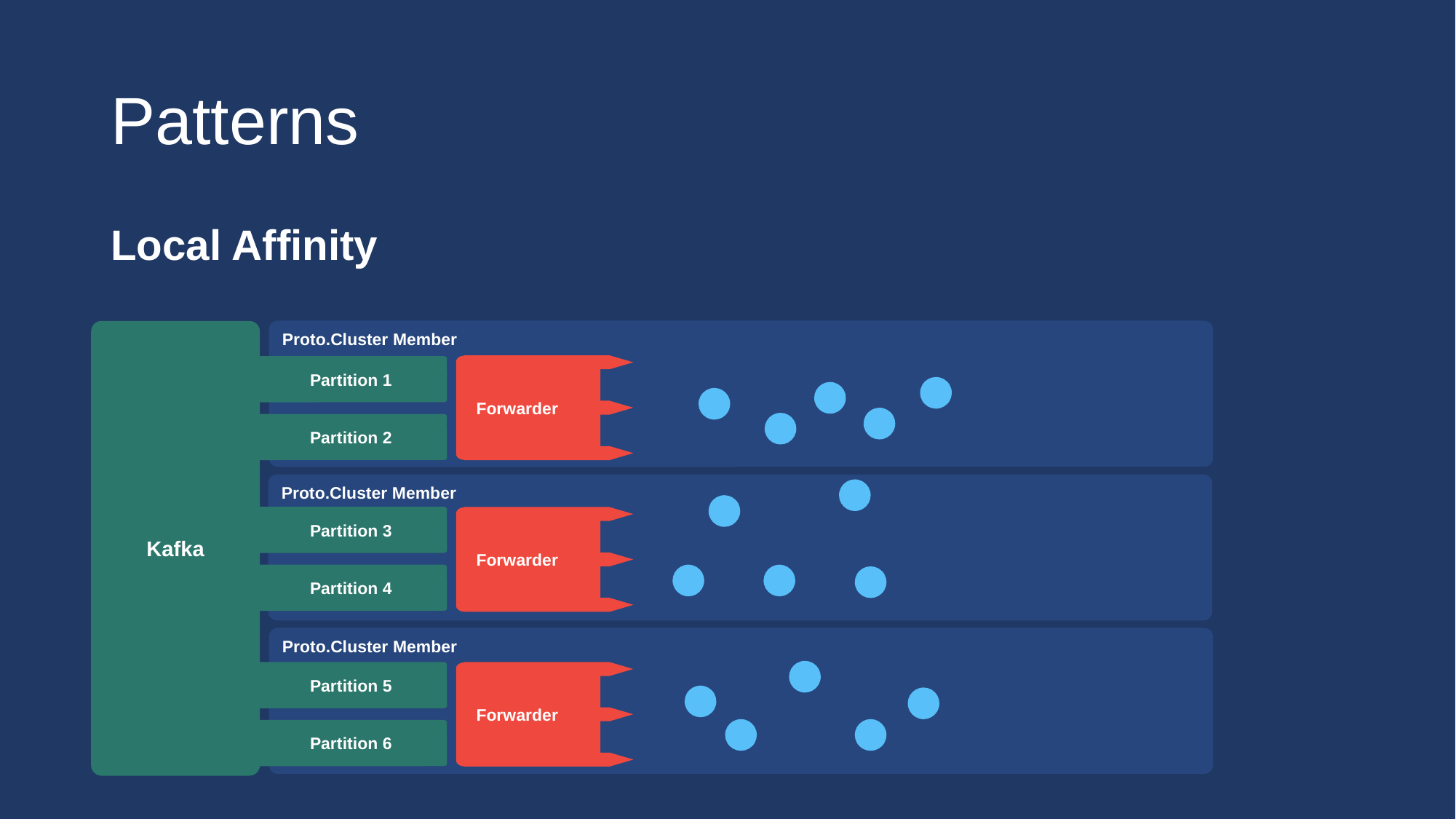

# Patterns
Local Affinity
Proto.Cluster Member
Kafka
  Forwarder
Partition 1

Partition 2
Proto.Cluster Member

Partition 3
  Forwarder

Partition 4

Proto.Cluster Member

Partition 5
  Forwarder

Partition 6